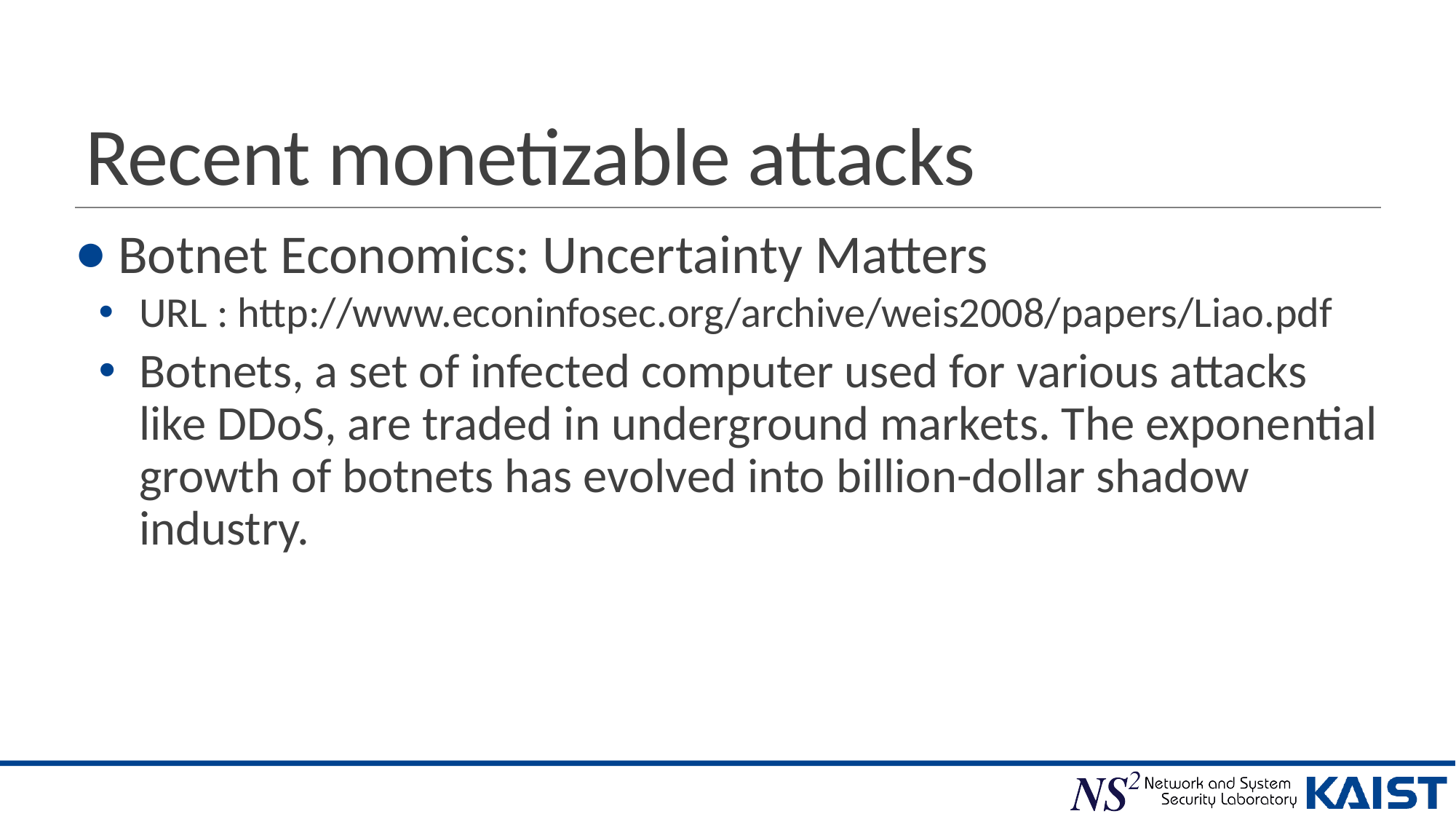

# Recent monetizable attacks
Botnet Economics: Uncertainty Matters
URL : http://www.econinfosec.org/archive/weis2008/papers/Liao.pdf
Botnets, a set of infected computer used for various attacks like DDoS, are traded in underground markets. The exponential growth of botnets has evolved into billion-dollar shadow industry.